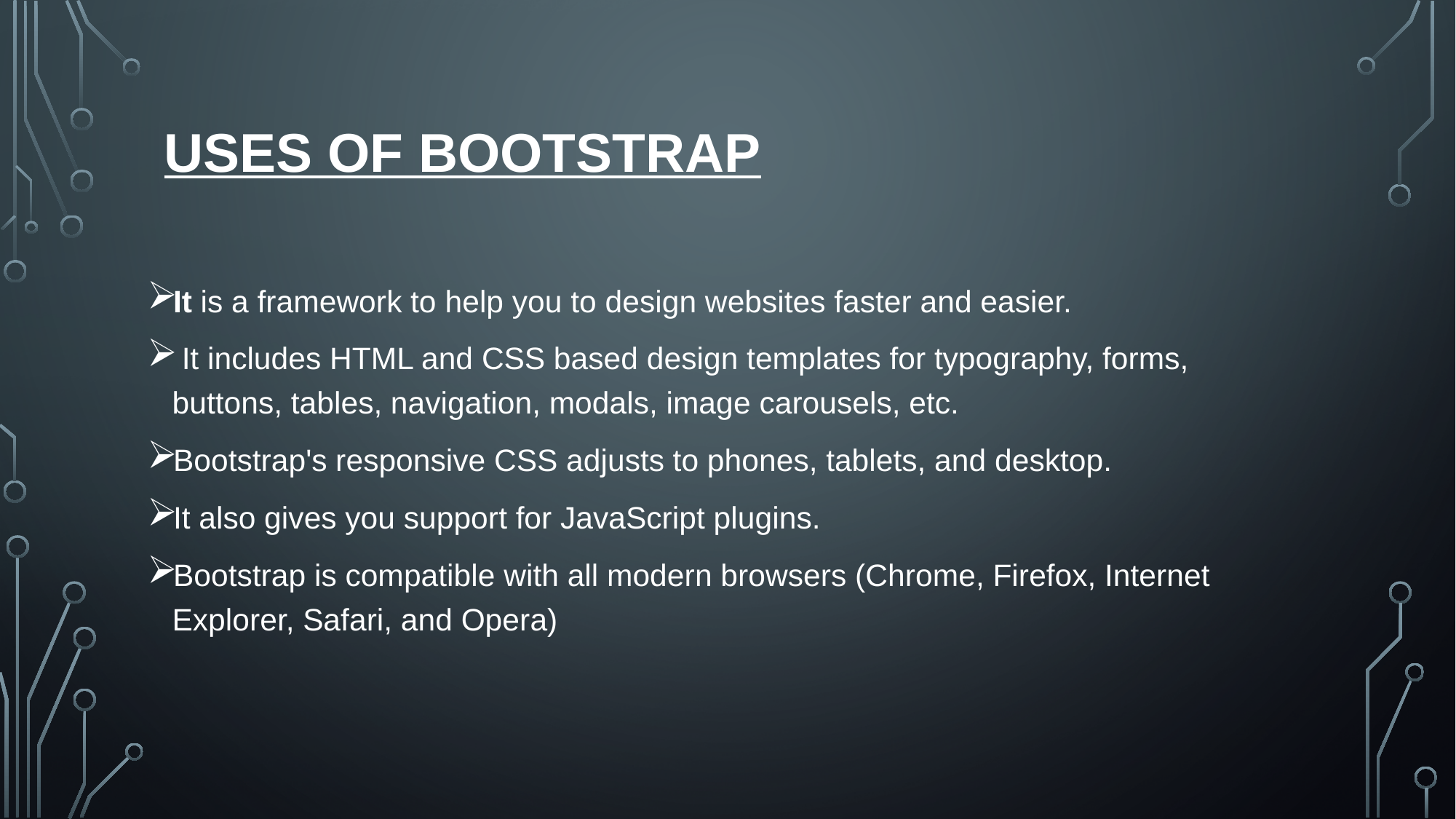

# Uses of bootstrap
It is a framework to help you to design websites faster and easier.
 It includes HTML and CSS based design templates for typography, forms, buttons, tables, navigation, modals, image carousels, etc.
Bootstrap's responsive CSS adjusts to phones, tablets, and desktop.
It also gives you support for JavaScript plugins.
Bootstrap is compatible with all modern browsers (Chrome, Firefox, Internet Explorer, Safari, and Opera)